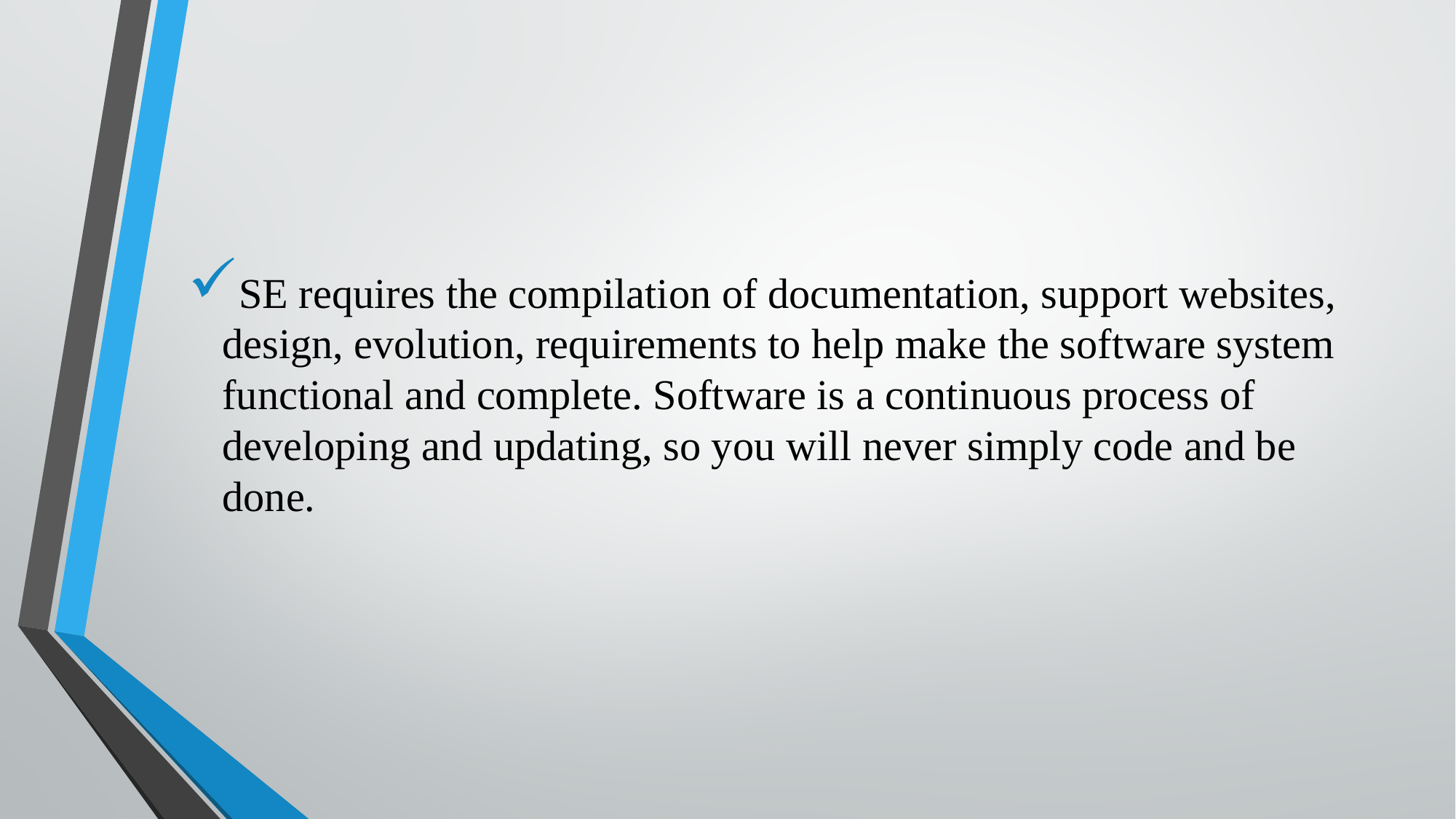

SE requires the compilation of documentation, support websites, design, evolution, requirements to help make the software system functional and complete. Software is a continuous process of developing and updating, so you will never simply code and be done.